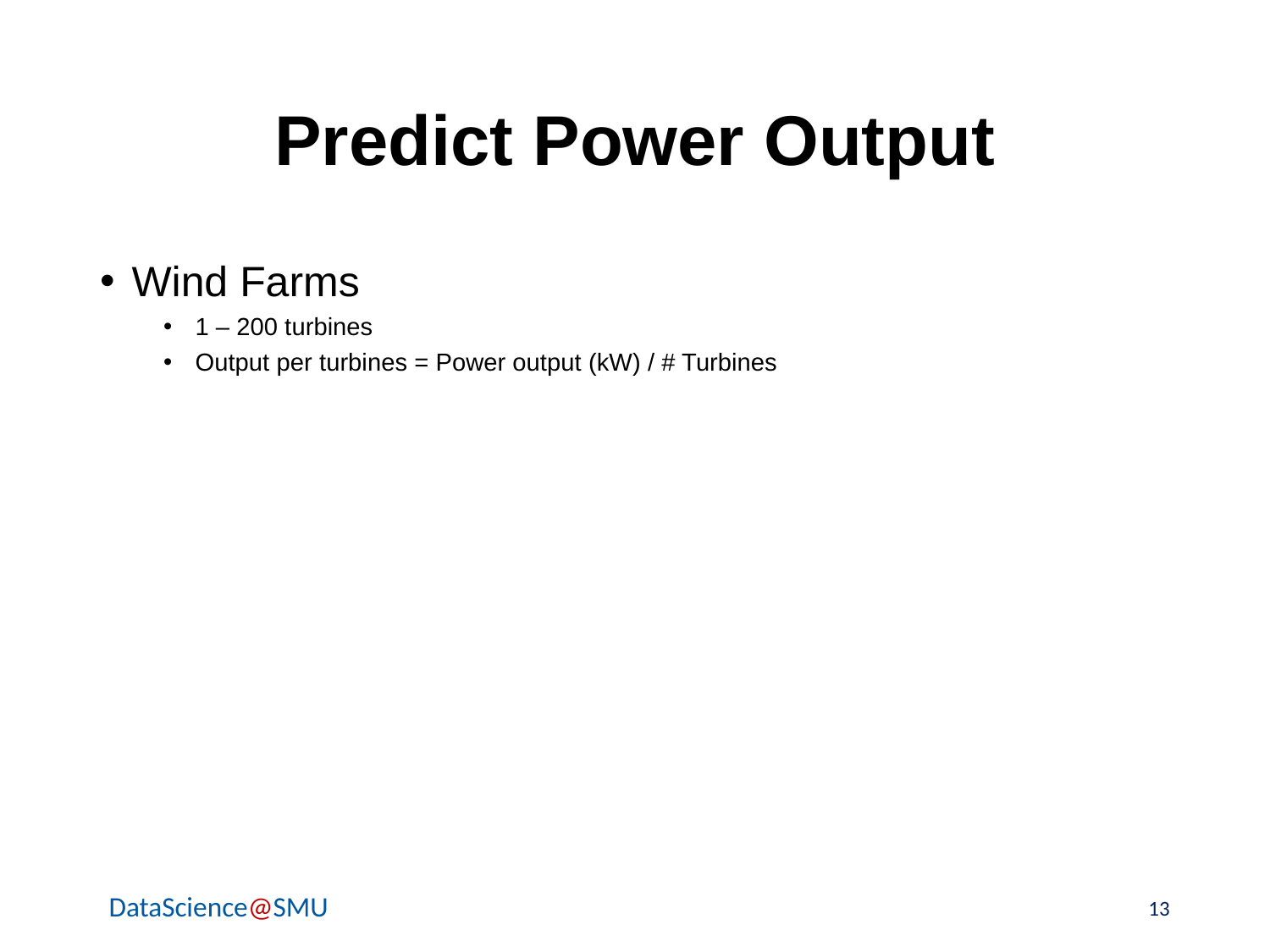

# Predict Power Output
Wind Farms
1 – 200 turbines
Output per turbines = Power output (kW) / # Turbines

13